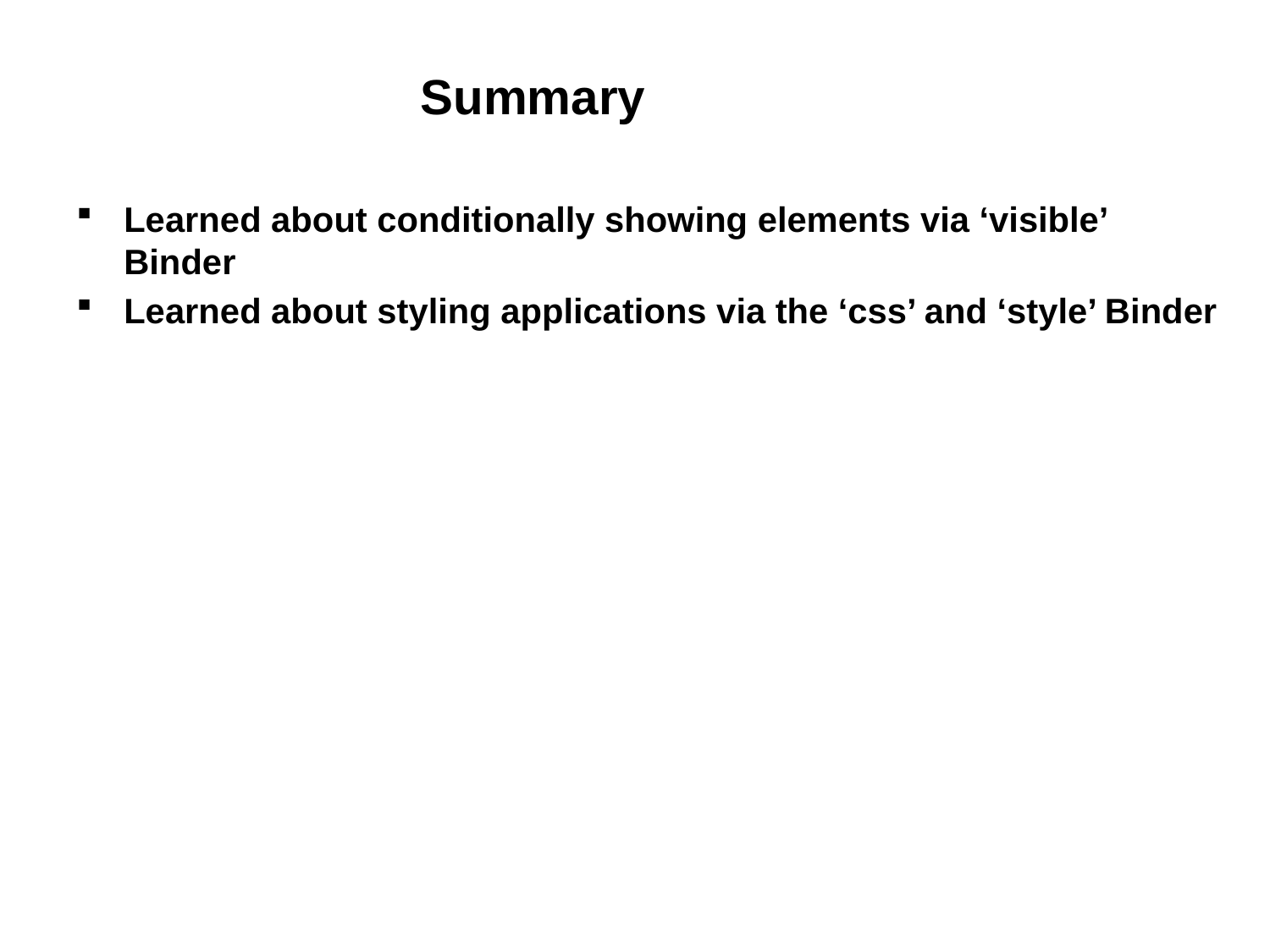

# Summary
Learned about conditionally showing elements via ‘visible’ Binder
Learned about styling applications via the ‘css’ and ‘style’ Binder